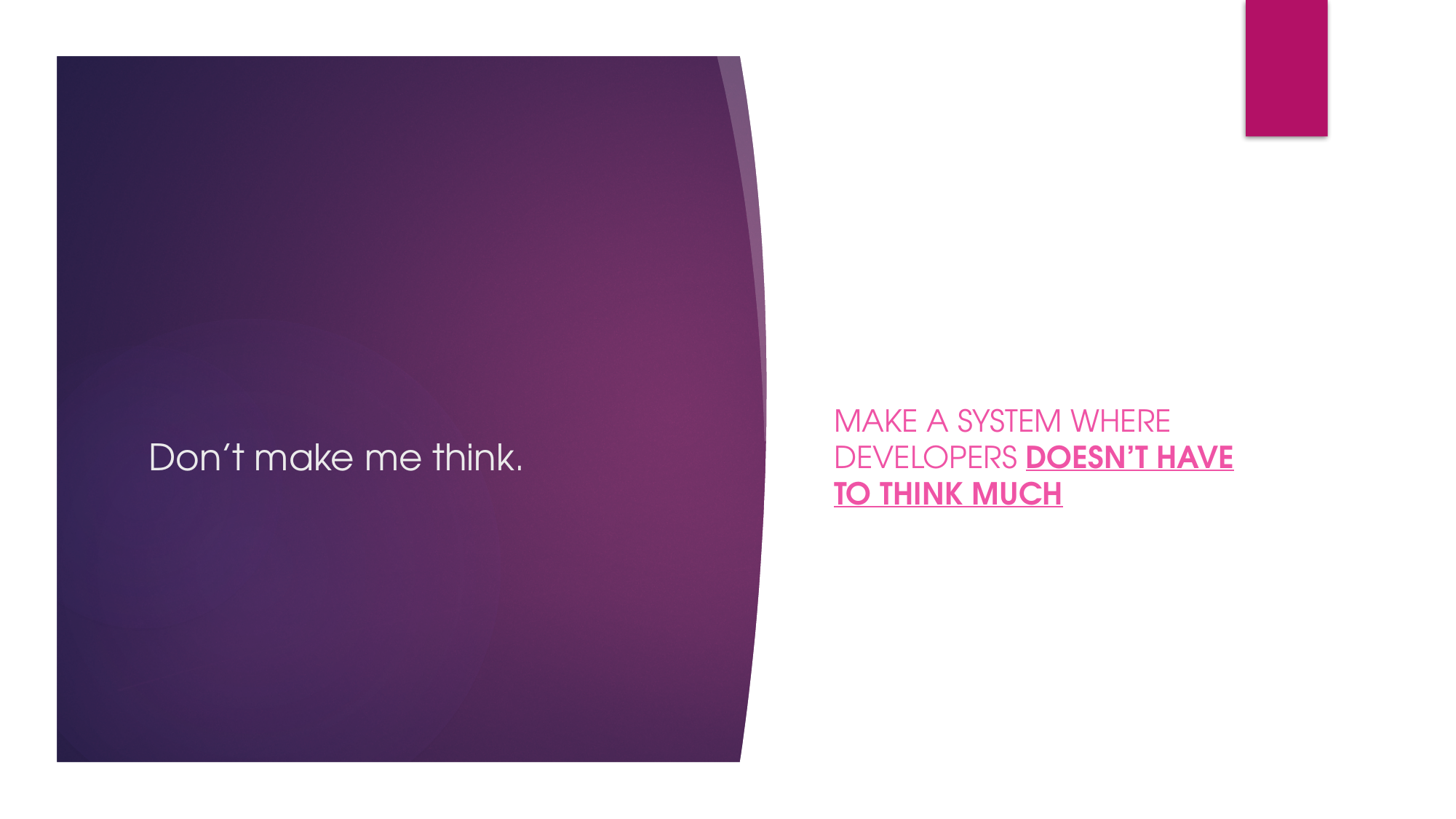

Make a system where developers doesn’t have to think much
# Don’t make me think.